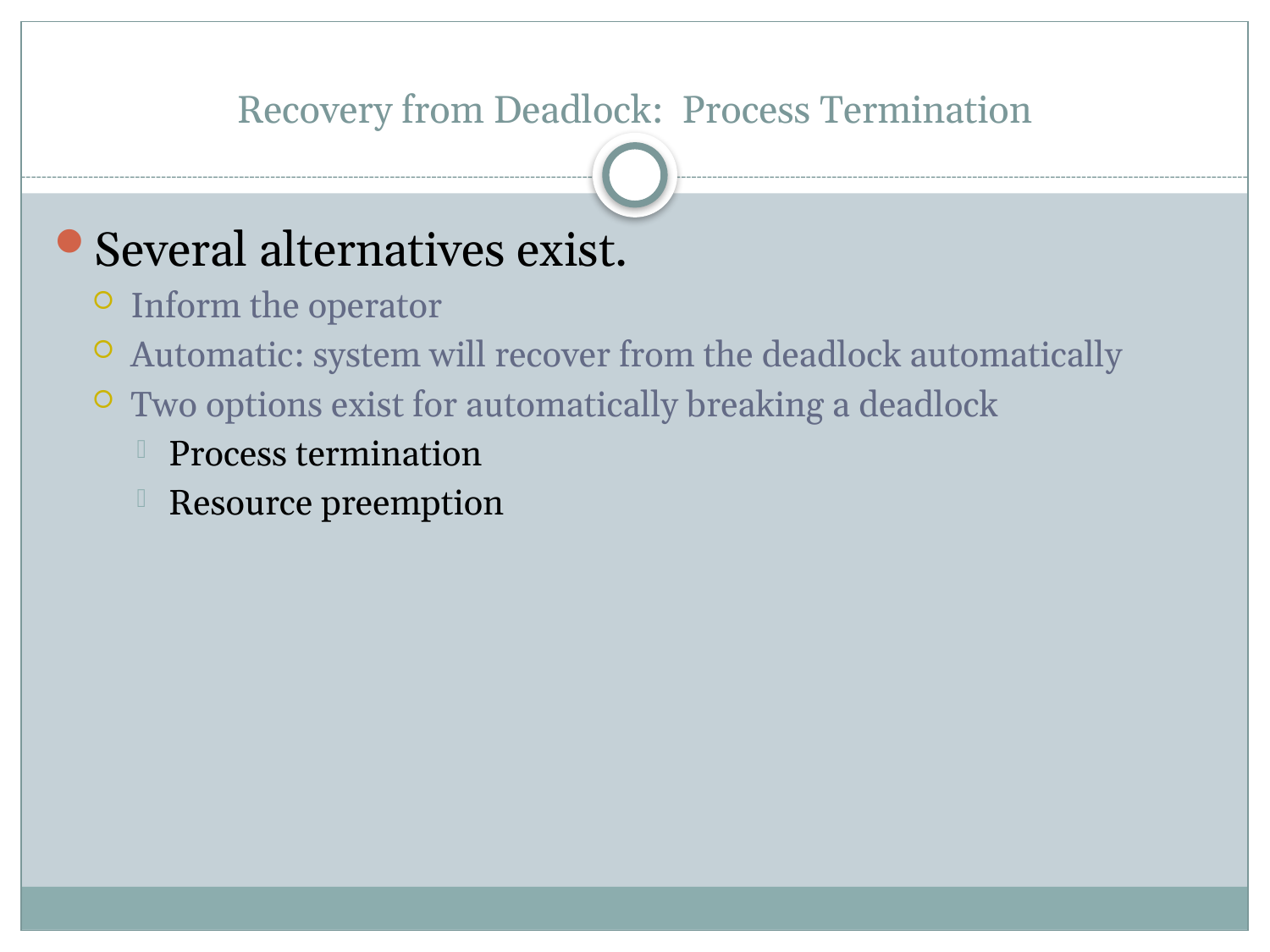

# Recovery from Deadlock:  Process Termination
Several alternatives exist.
Inform the operator
Automatic: system will recover from the deadlock automatically
Two options exist for automatically breaking a deadlock
Process termination
Resource preemption